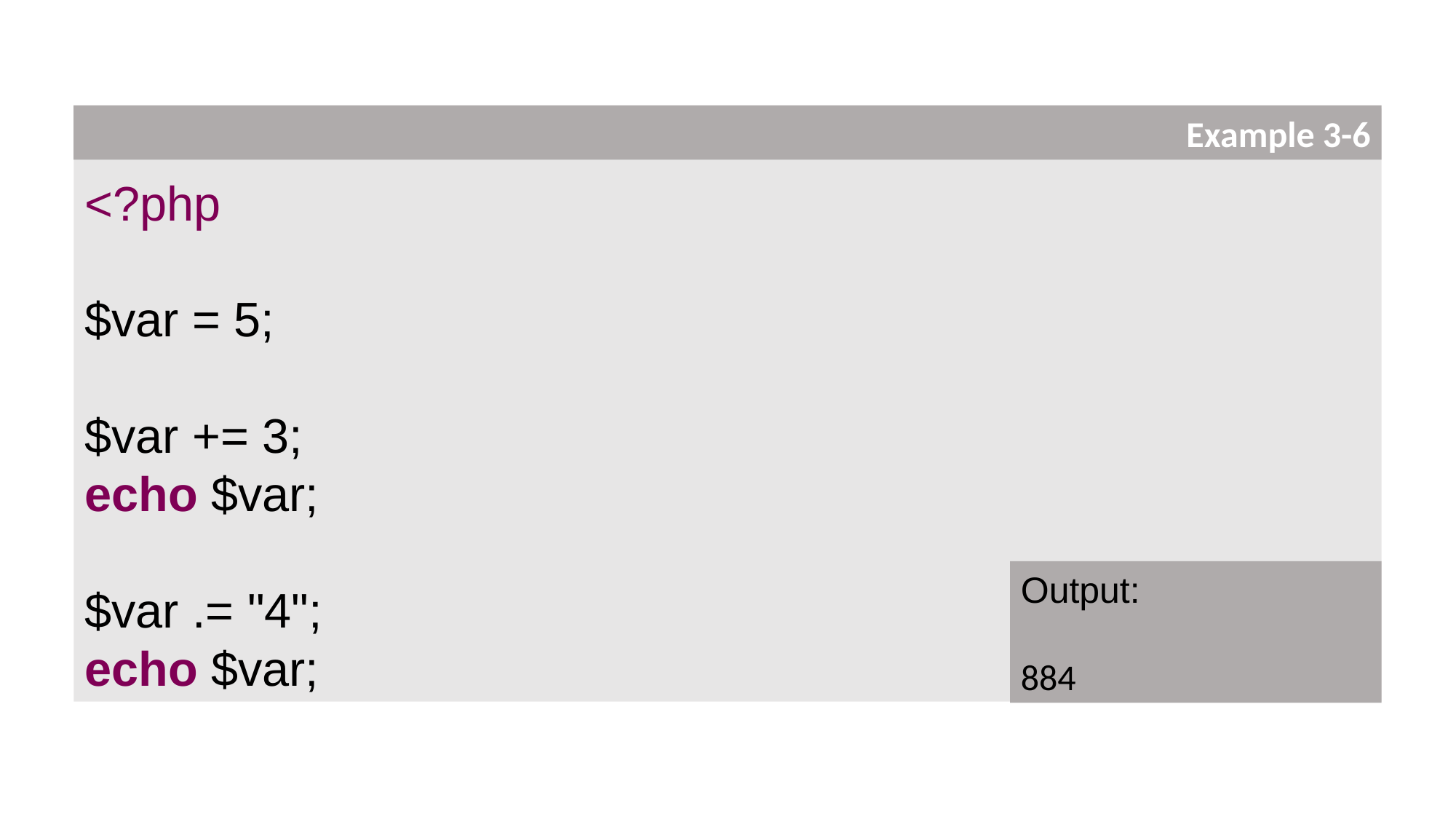

<?php

$var = 5;

$var += 3;
echo $var;

$var .= "4";
echo $var;
Example 3-6
Output:

884